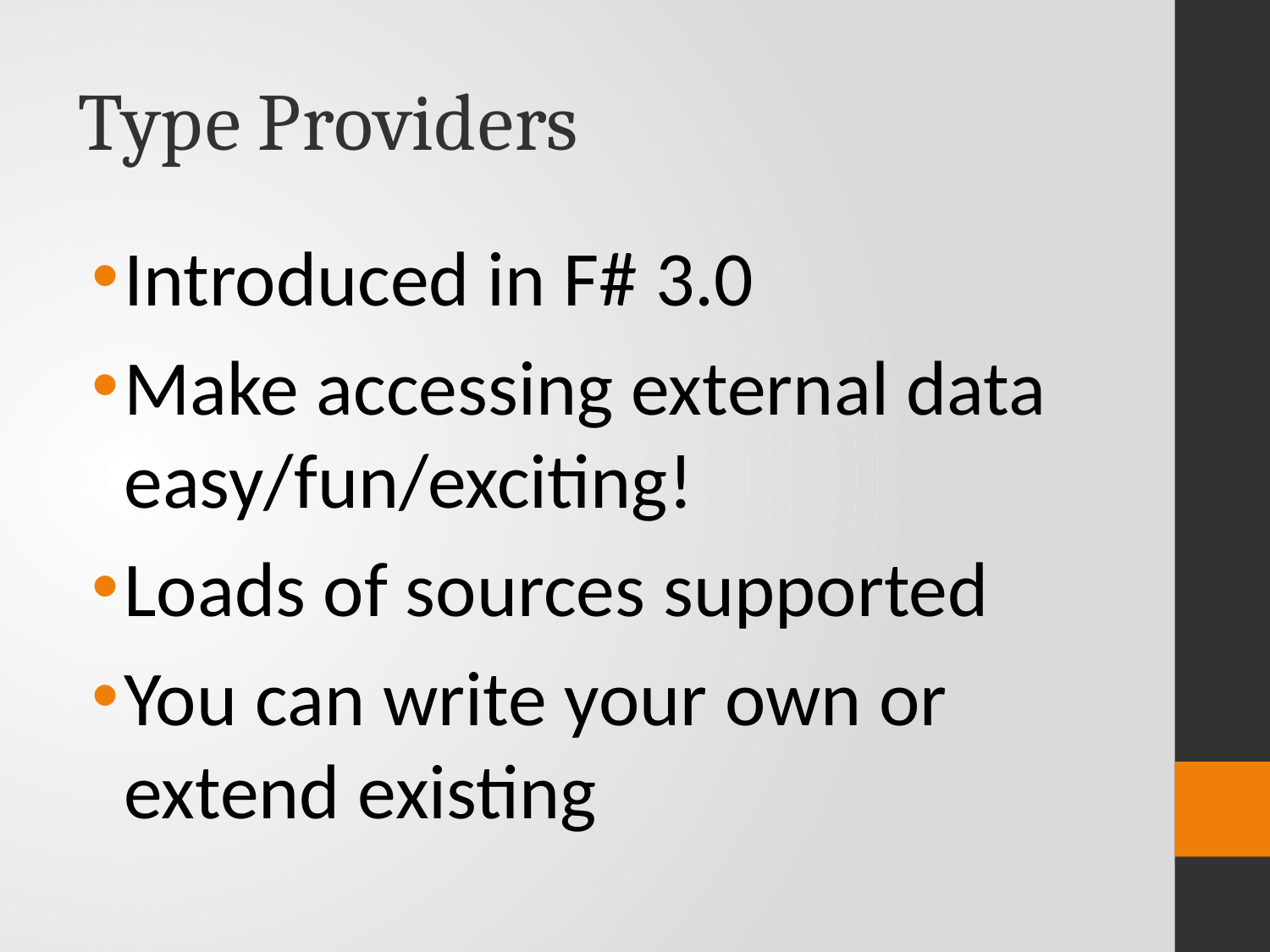

# Type Providers
Introduced in F# 3.0
Make accessing external data easy/fun/exciting!
Loads of sources supported
You can write your own or extend existing